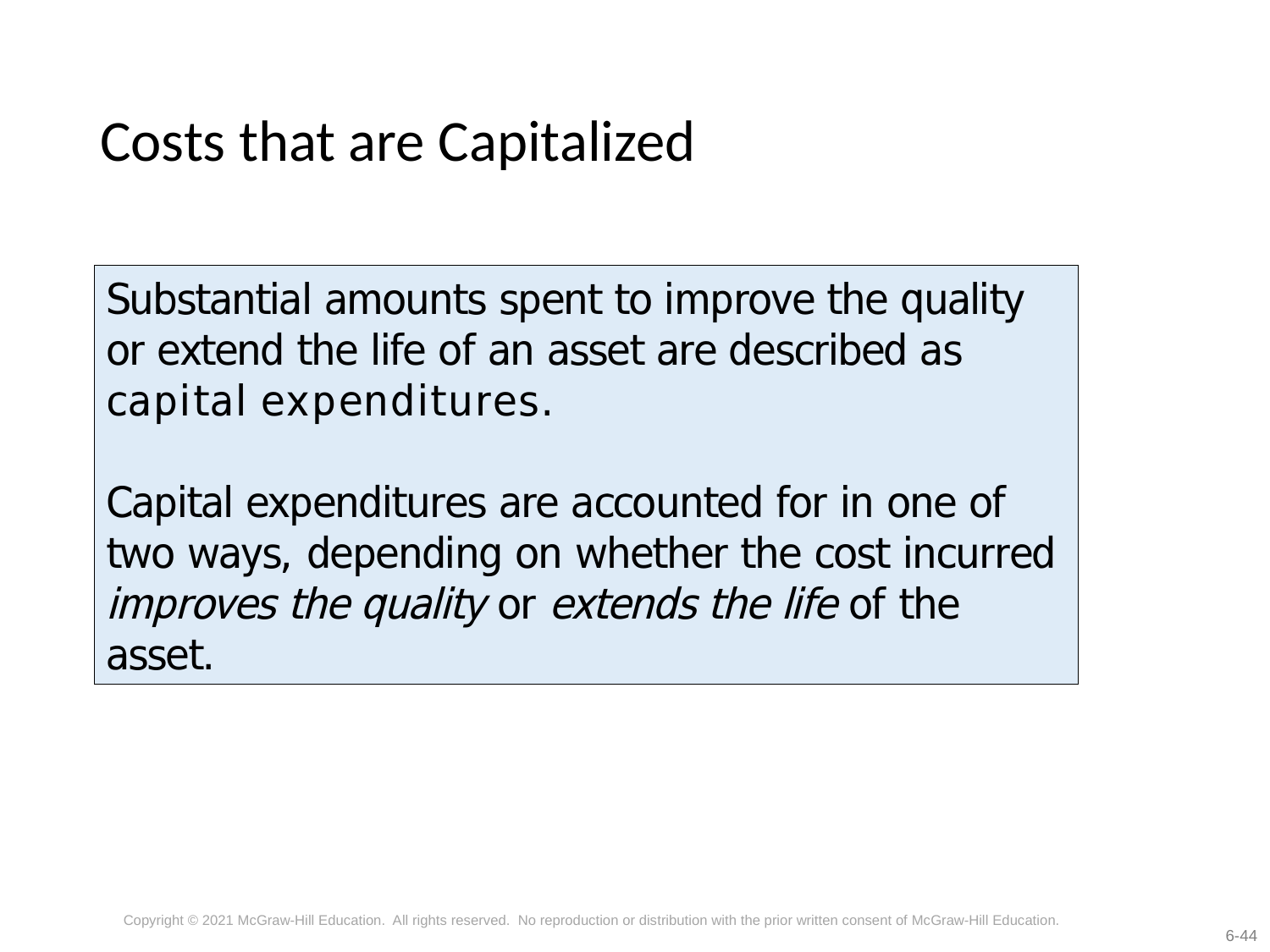

# Costs that are Capitalized
Substantial amounts spent to improve the quality or extend the life of an asset are described as capital expenditures.

Capital expenditures are accounted for in one of two ways, depending on whether the cost incurred improves the quality or extends the life of the asset.